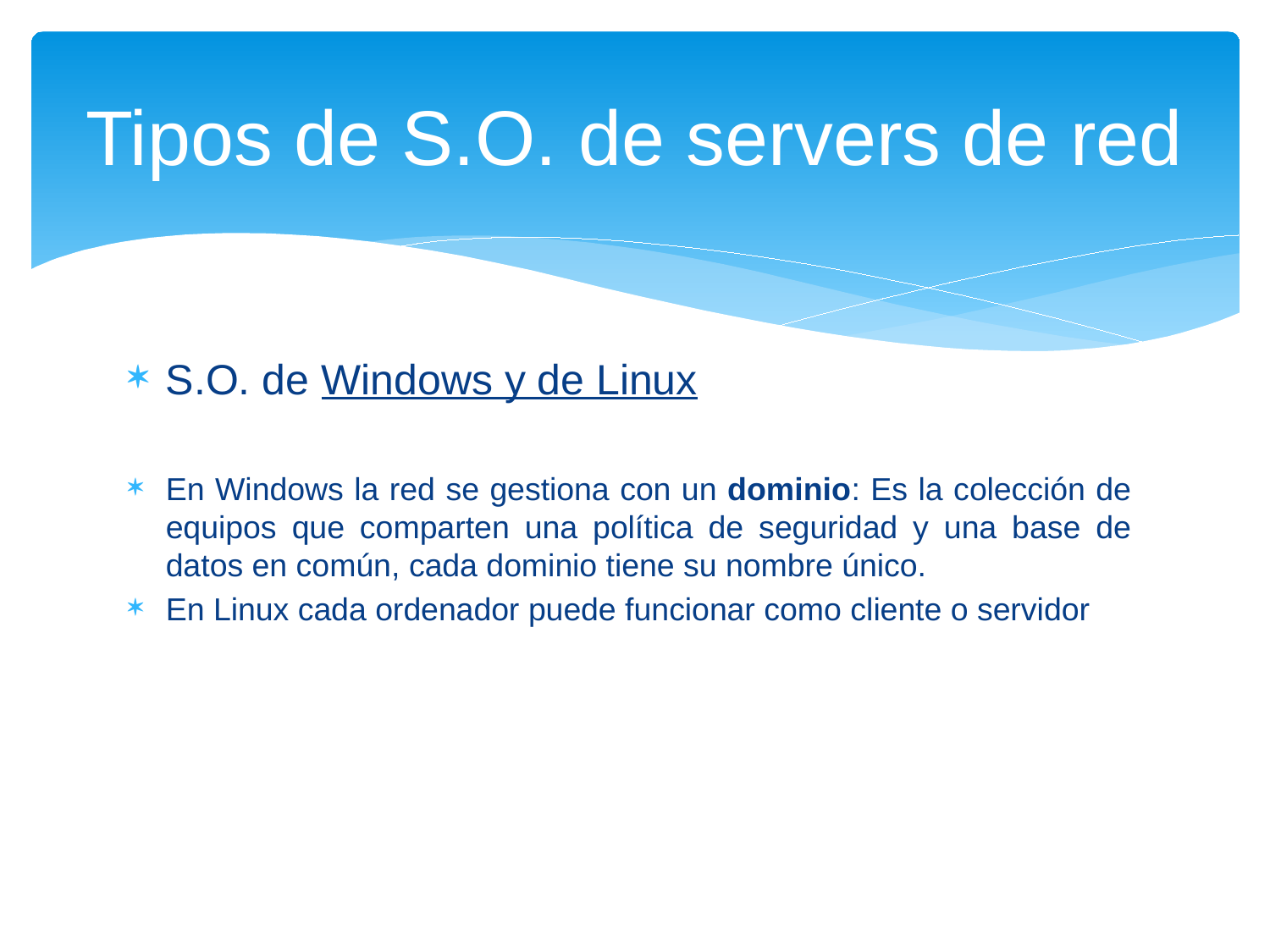

# Tipos de S.O. de servers de red
S.O. de Windows y de Linux

En Windows la red se gestiona con un dominio: Es la colección de equipos que comparten una política de seguridad y una base de datos en común, cada dominio tiene su nombre único.
En Linux cada ordenador puede funcionar como cliente o servidor